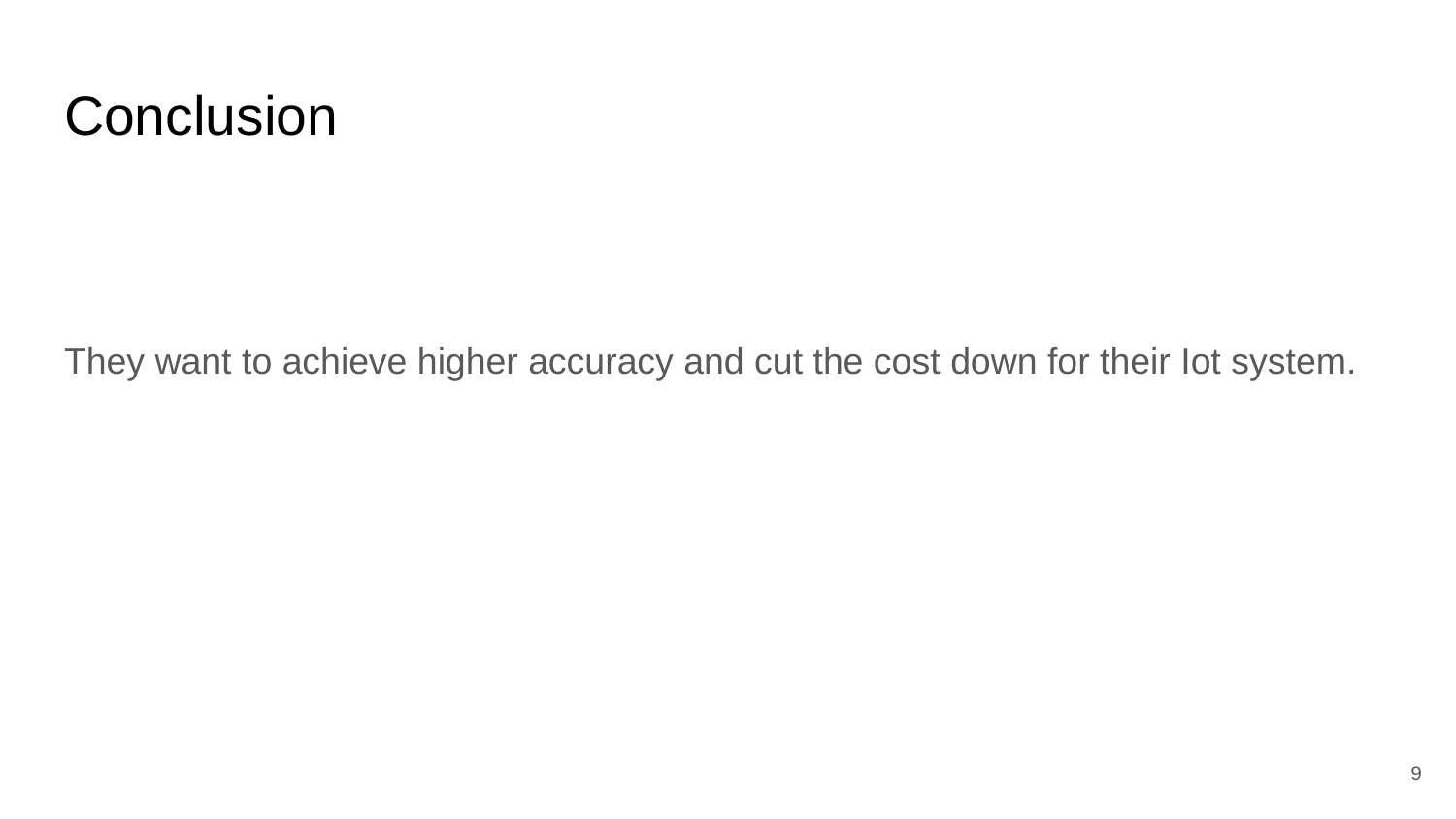

# Conclusion
They want to achieve higher accuracy and cut the cost down for their Iot system.
9